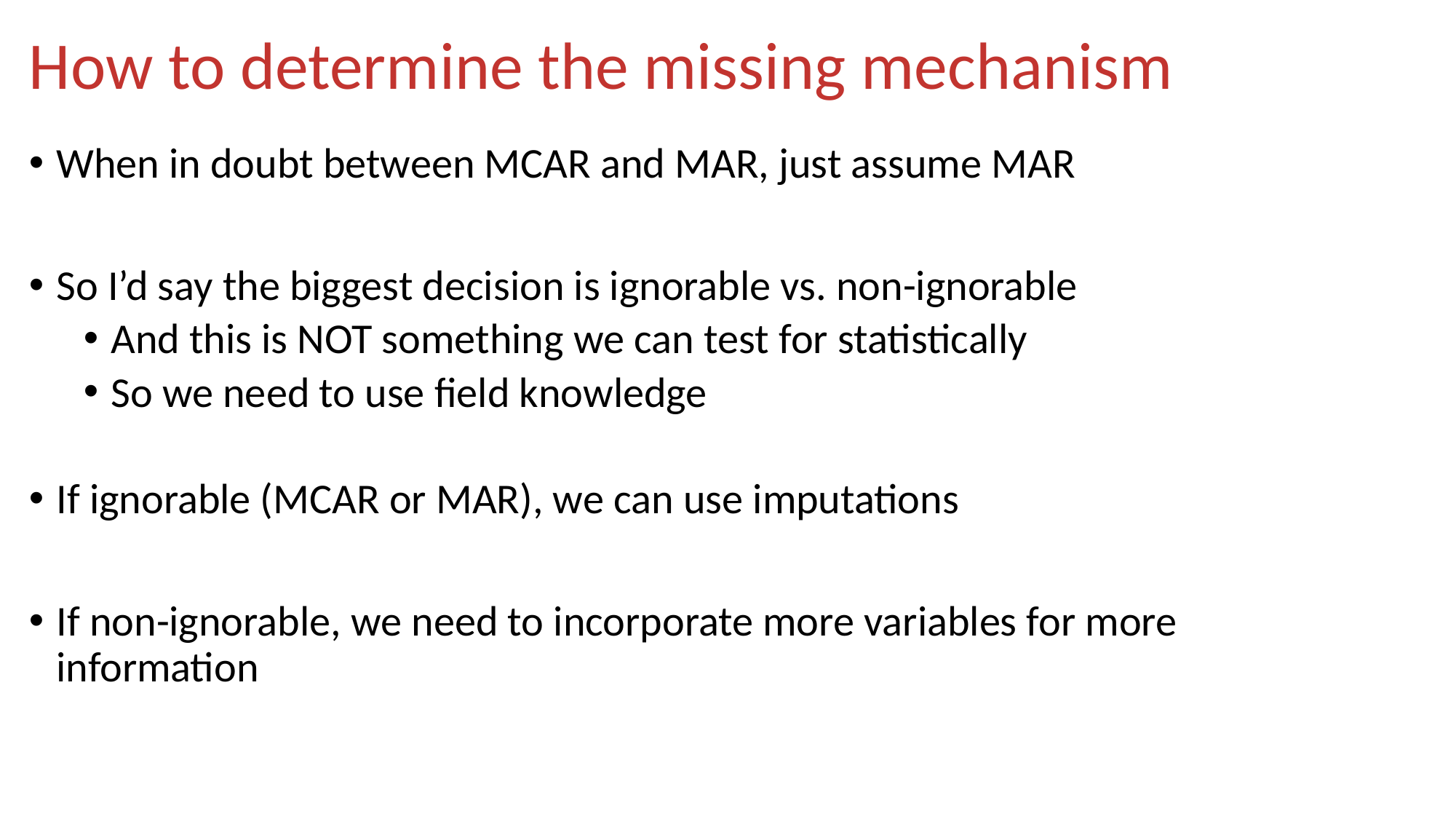

# How to determine the missing mechanism
When in doubt between MCAR and MAR, just assume MAR

So I’d say the biggest decision is ignorable vs. non-ignorable
And this is NOT something we can test for statistically
So we need to use field knowledge
If ignorable (MCAR or MAR), we can use imputations

If non-ignorable, we need to incorporate more variables for more information